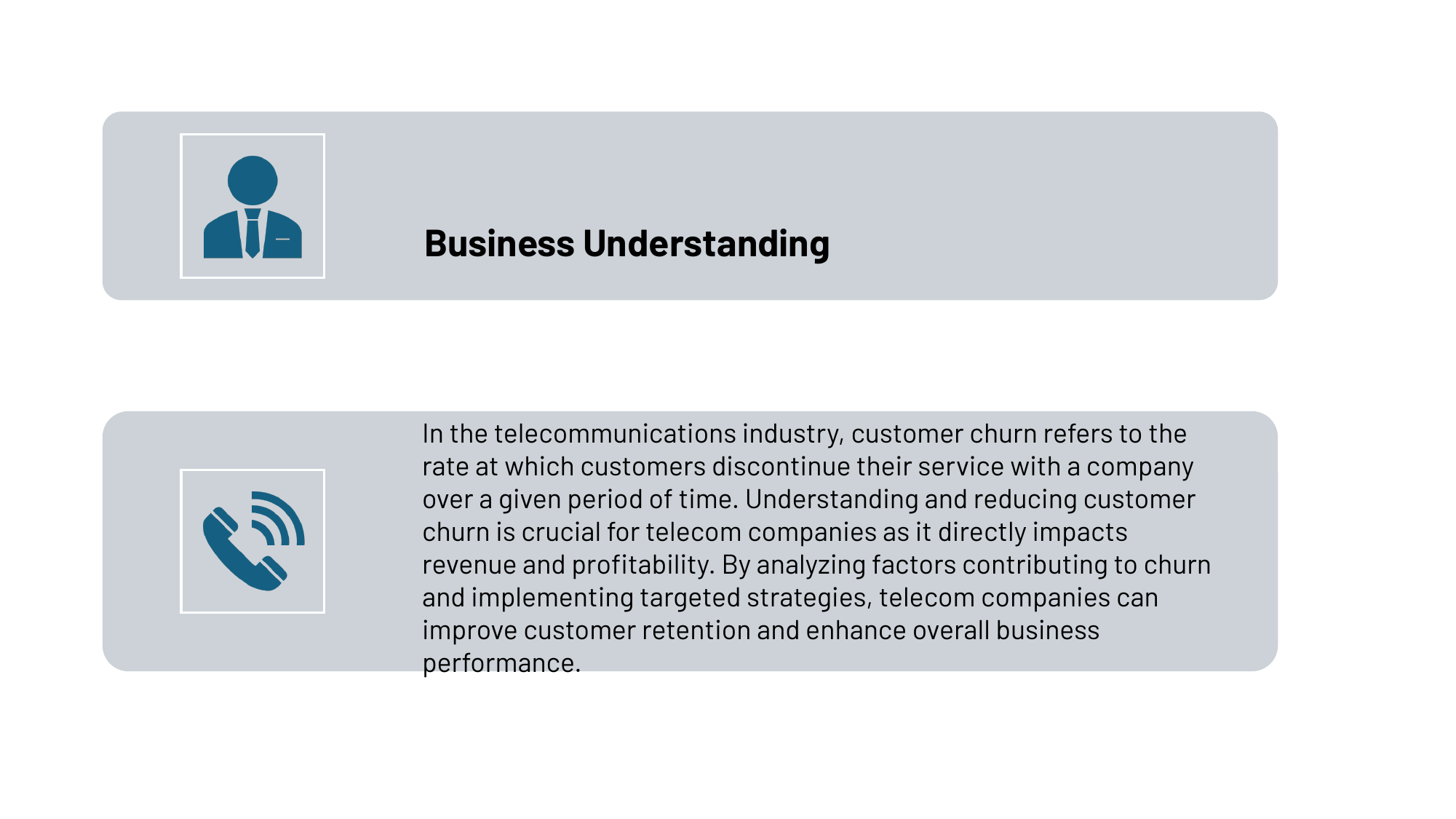

Business Understanding
In the telecommunications industry, customer churn refers to the rate at which customers discontinue their service with a company over a given period of time. Understanding and reducing customer churn is crucial for telecom companies as it directly impacts revenue and profitability. By analyzing factors contributing to churn and implementing targeted strategies, telecom companies can improve customer retention and enhance overall business performance.